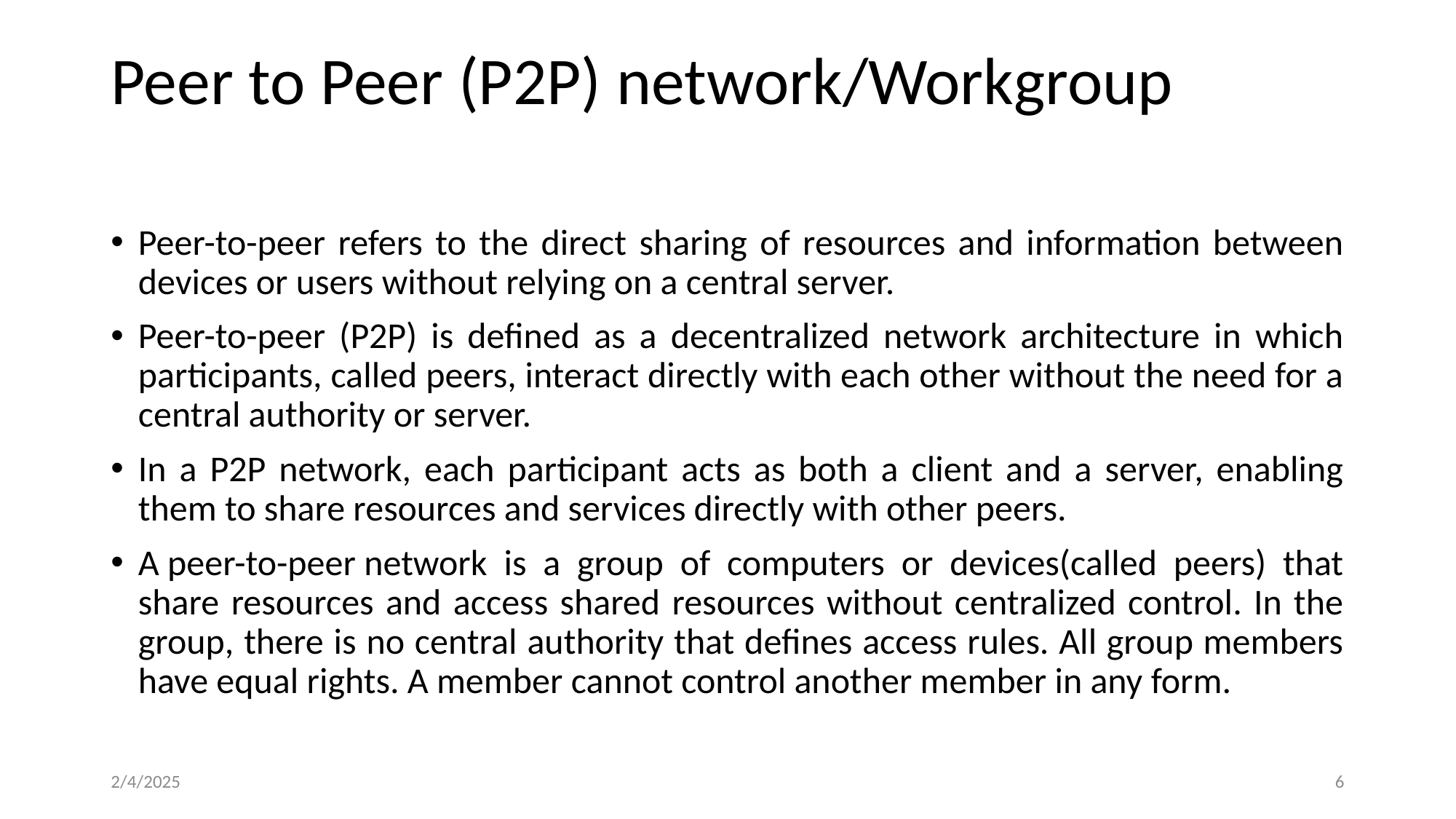

# Peer to Peer (P2P) network/Workgroup
Peer-to-peer refers to the direct sharing of resources and information between devices or users without relying on a central server.
Peer-to-peer (P2P) is defined as a decentralized network architecture in which participants, called peers, interact directly with each other without the need for a central authority or server.
In a P2P network, each participant acts as both a client and a server, enabling them to share resources and services directly with other peers.
A peer-to-peer network is a group of computers or devices(called peers) that share resources and access shared resources without centralized control. In the group, there is no central authority that defines access rules. All group members have equal rights. A member cannot control another member in any form.

2/4/2025

6